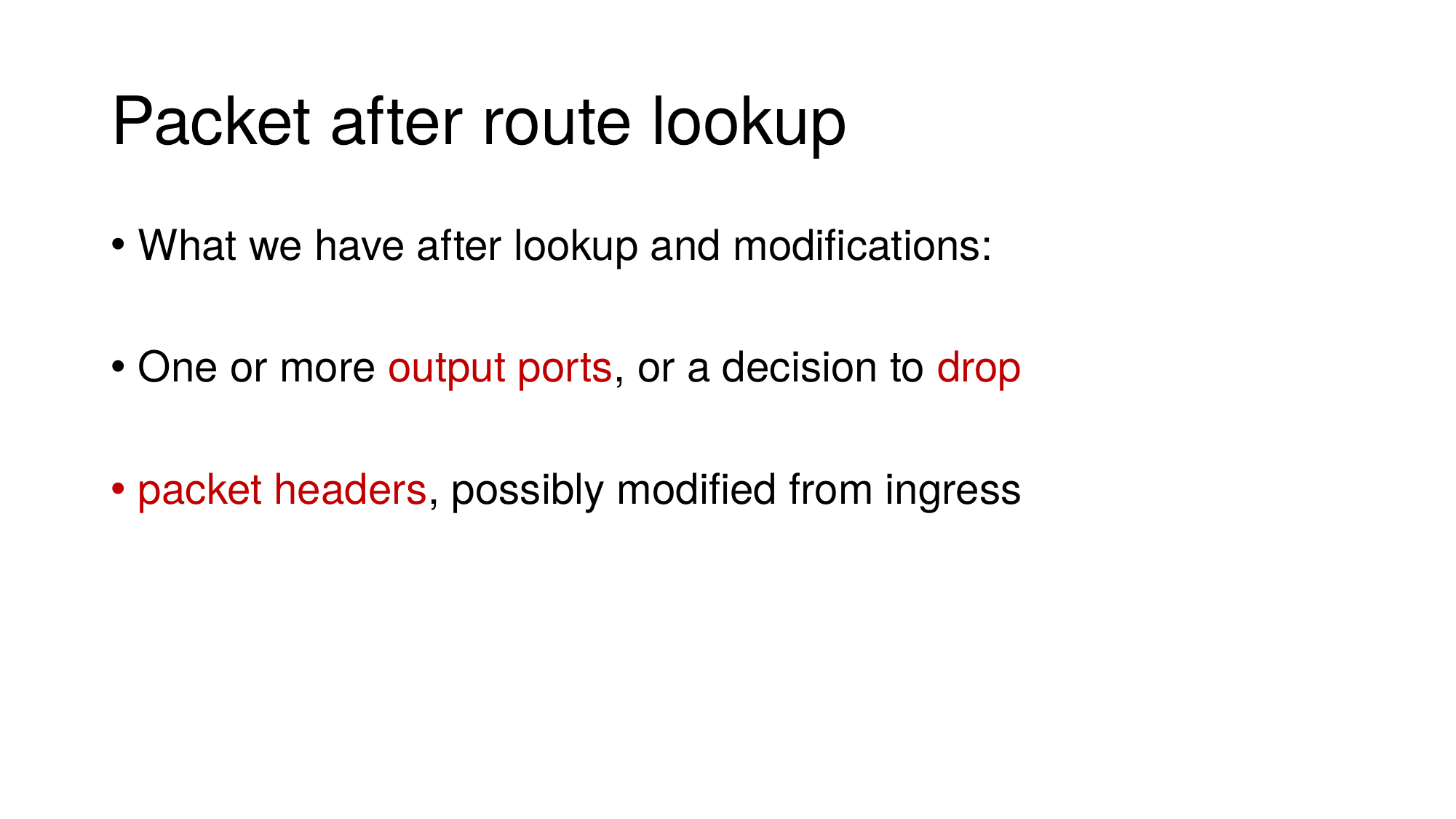

# Packet after route lookup
What we have after lookup and modifications:

One or more output ports, or a decision to drop

packet headers, possibly modified from ingress